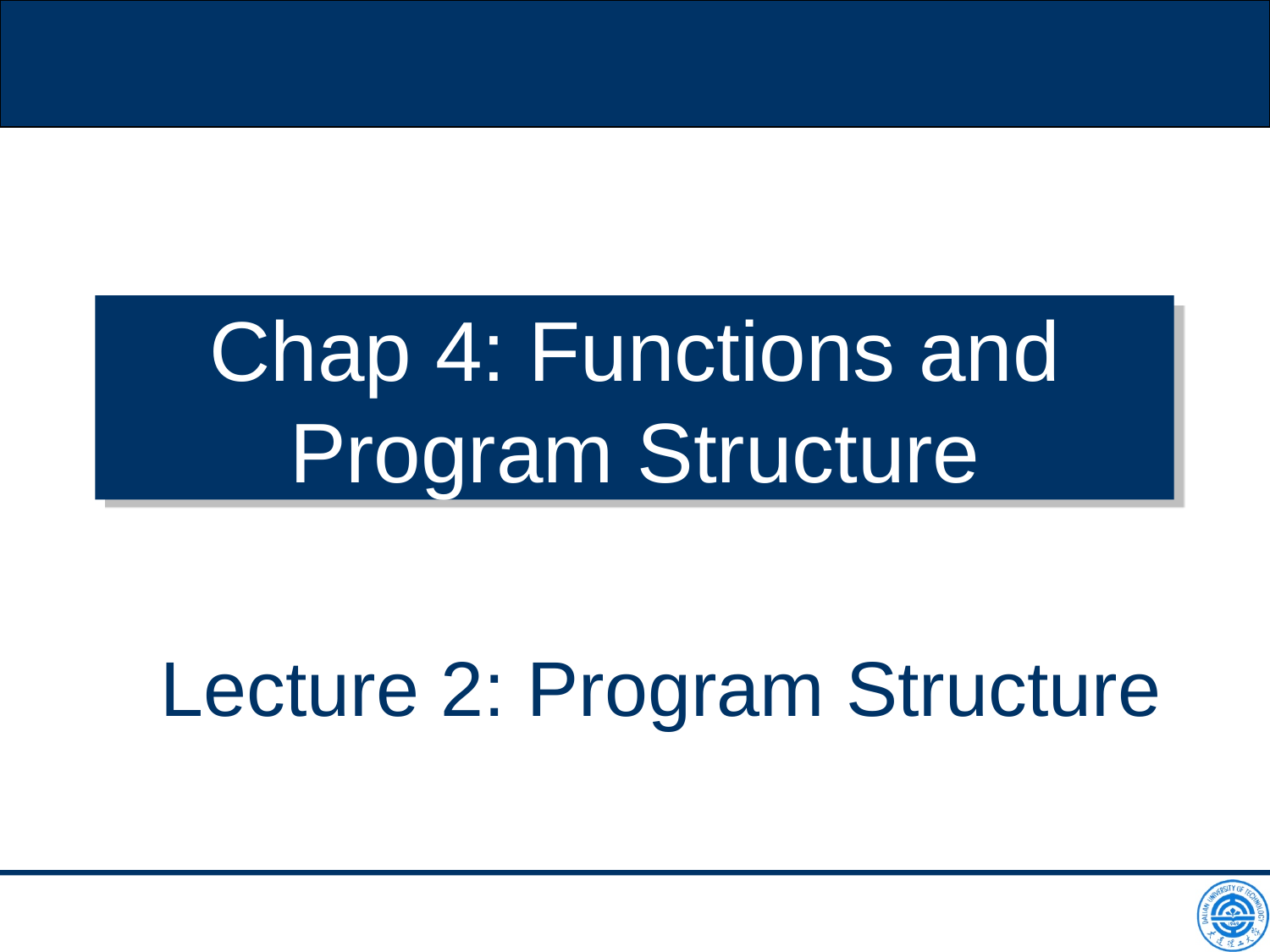

# Chap 4: Functions and Program Structure
Lecture 2: Program Structure